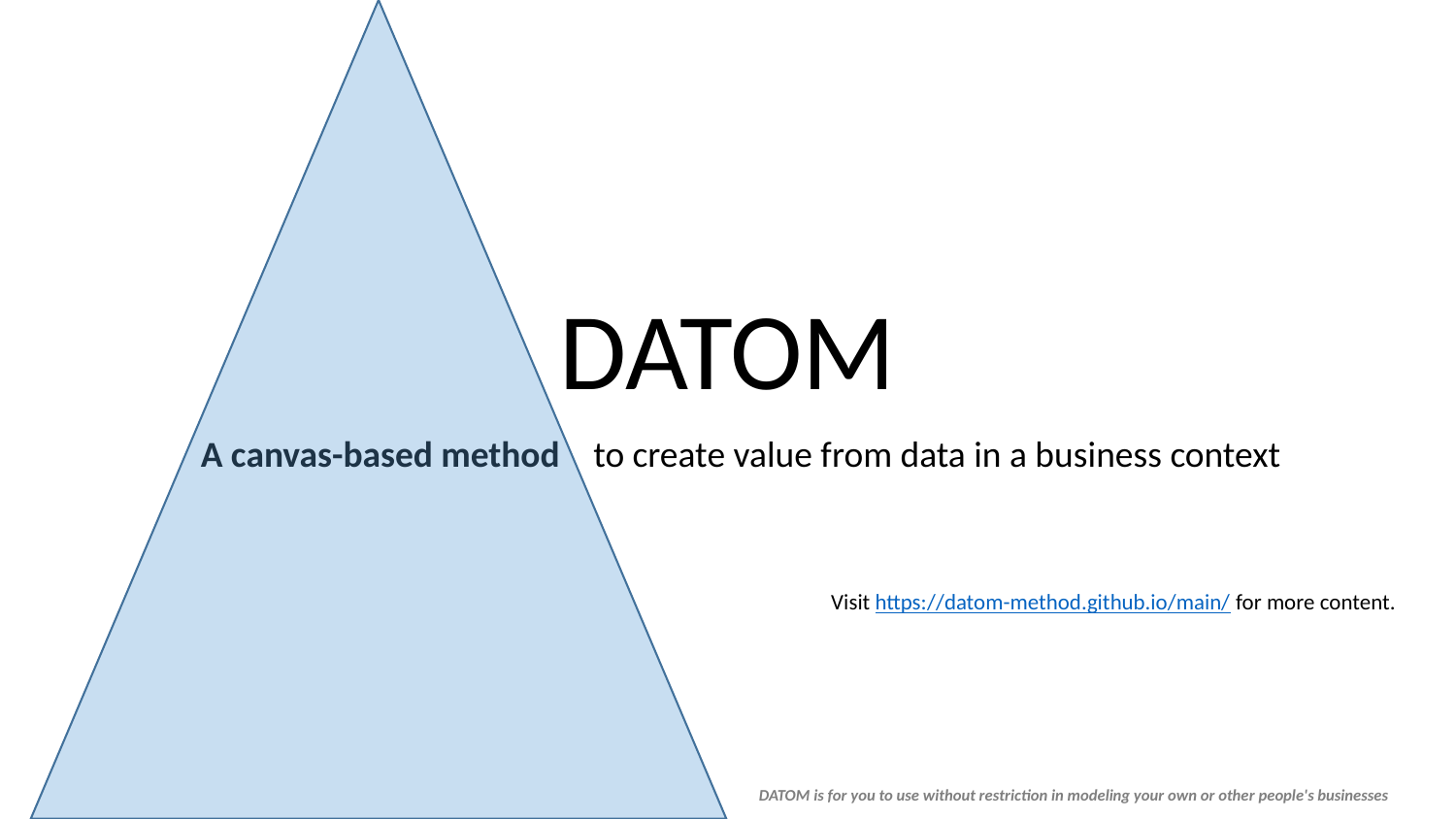

# DATOM
A canvas-based method    to create value from data in a business context
Visit https://datom-method.github.io/main/ for more content.
DATOM is for you to use without restriction in modeling your own or other people's businesses